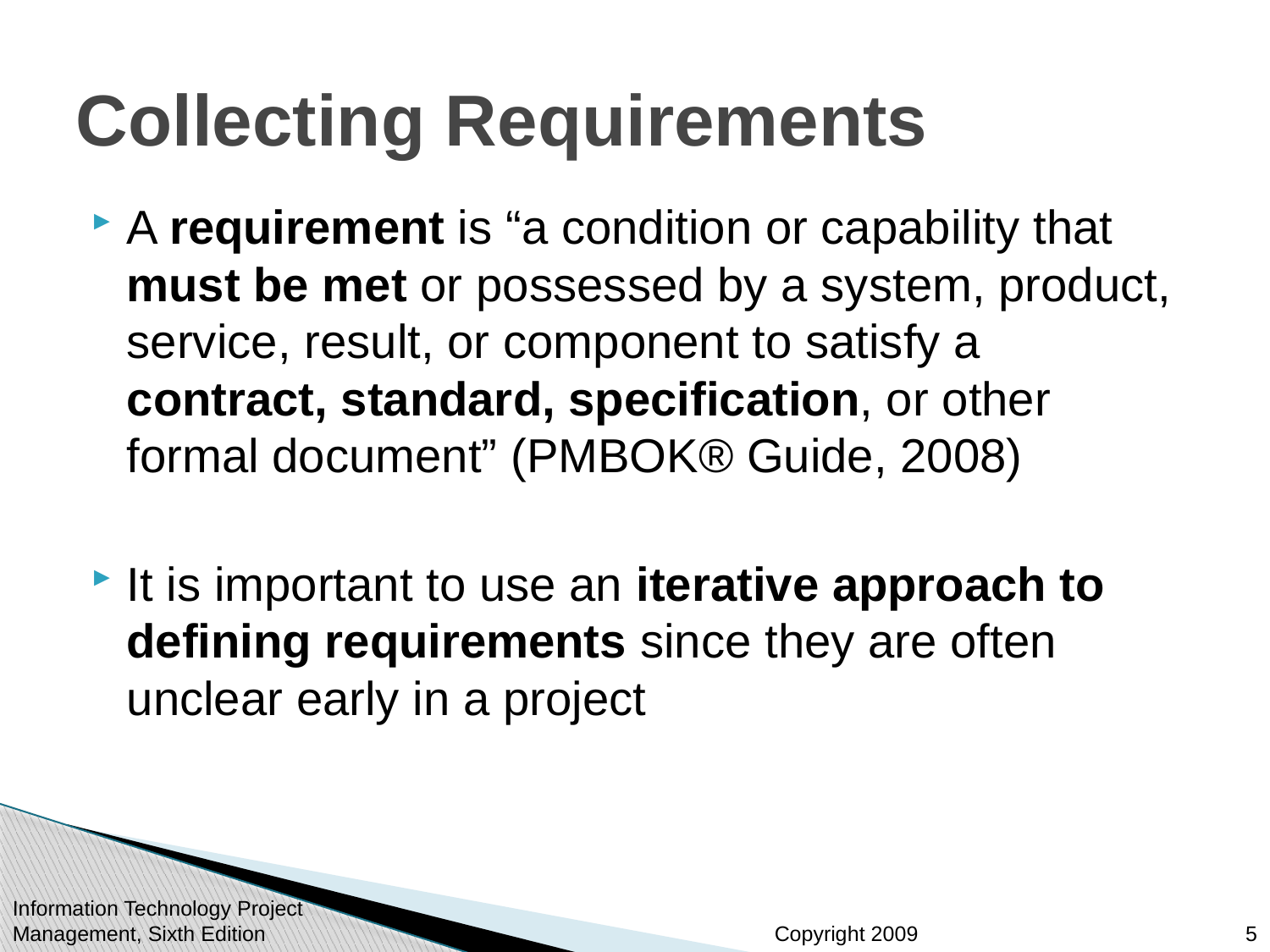

# Collecting Requirements
A requirement is “a condition or capability that must be met or possessed by a system, product, service, result, or component to satisfy a contract, standard, specification, or other formal document” (PMBOK® Guide, 2008)

It is important to use an iterative approach to defining requirements since they are often unclear early in a project

Information Technology Project Management, Sixth Edition
5